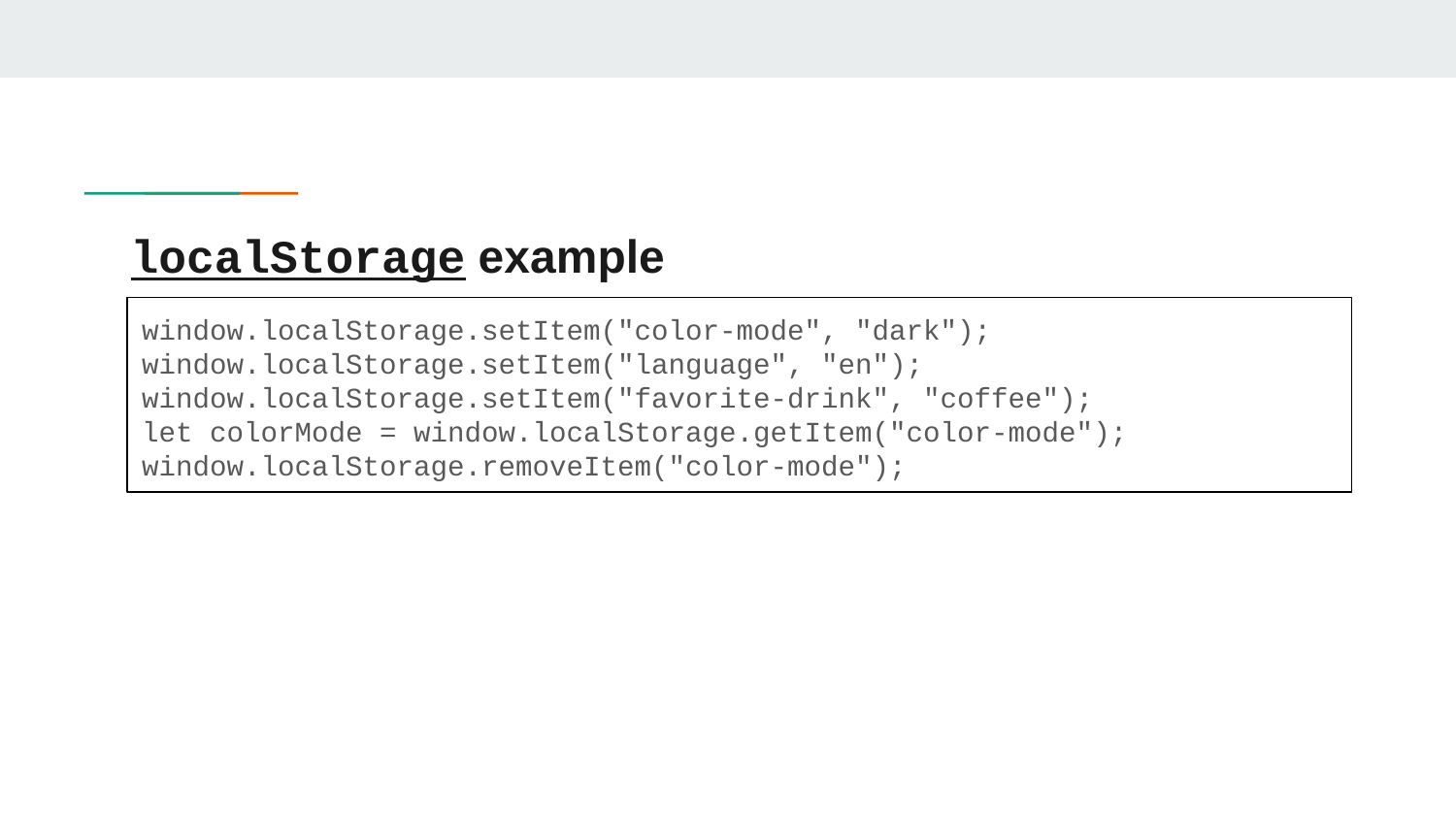

# localStorage example
window.localStorage.setItem("color-mode", "dark");
window.localStorage.setItem("language", "en");
window.localStorage.setItem("favorite-drink", "coffee");
let colorMode = window.localStorage.getItem("color-mode");
window.localStorage.removeItem("color-mode");